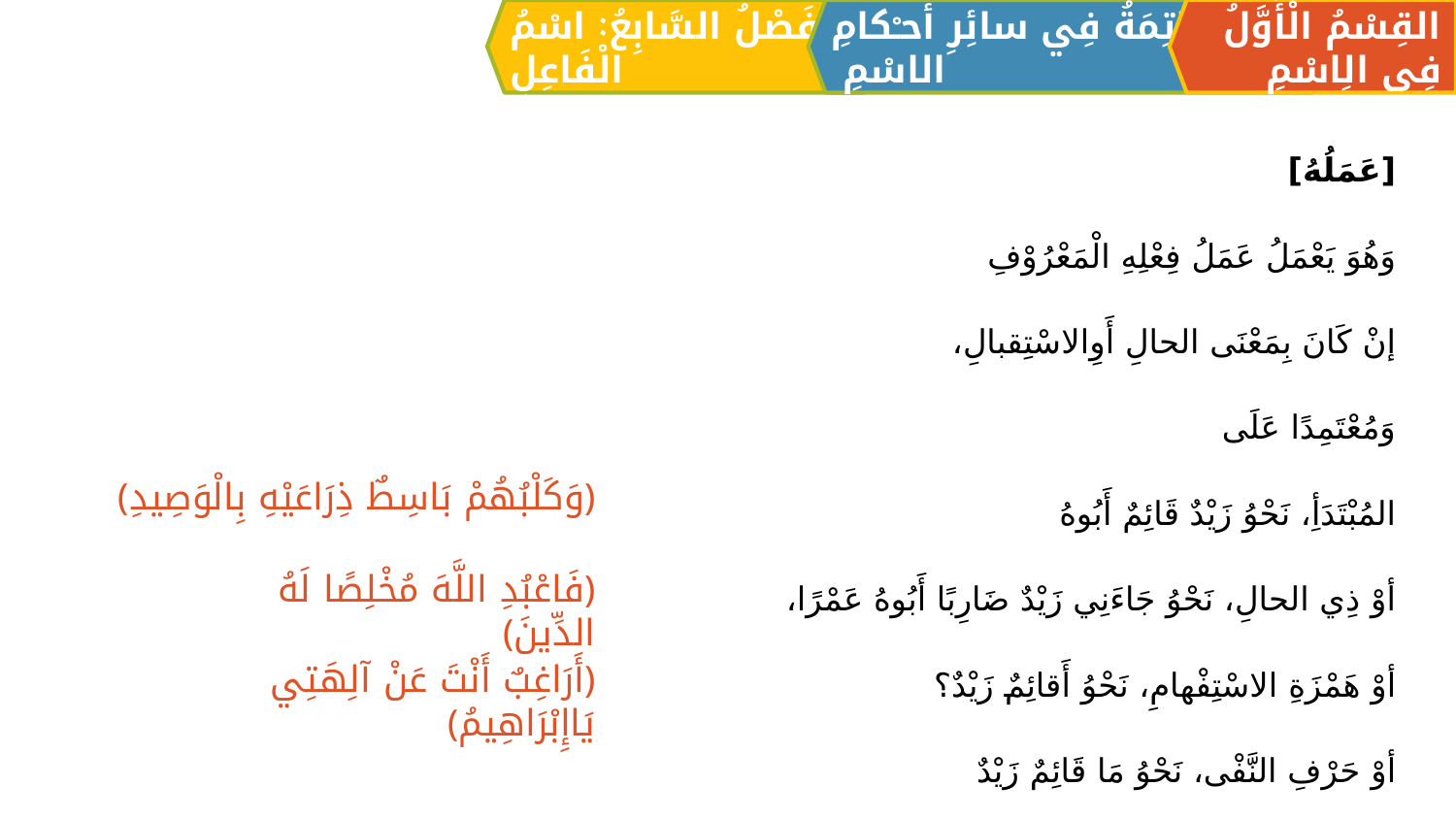

الْفَصْلُ السَّابِعُ: اسْمُ الْفَاعِلِ
القِسْمُ الْأَوَّلُ فِي الِاسْمِ
الْخَاتِمَةُ فِي سائِرِ أحـْكامِ الاسْمِ
[عَمَلُهُ]
وَهُوَ يَعْمَلُ عَمَلُ فِعْلِهِ الْمَعْرُوْفِ
	إنْ كَانَ بِمَعْنَى الحالِ أَوِالاسْتِقبالِ،
	وَمُعْتَمِدًا عَلَى
		المُبْتَدَأِ، نَحْوُ زَيْدٌ قَائِمٌ أَبُوهُ
		أوْ ذِي الحالِ، نَحْوُ جَاءَنِي زَيْدٌ ضَارِبًا أَبُوهُ عَمْرًا،
		أوْ هَمْزَةِ الاسْتِفْهامِ، نَحْوُ أَقائِمٌ زَيْدٌ؟
		أوْ حَرْفِ النَّفْى، نَحْوُ مَا قَائِمٌ زَيْدٌ
﴿وَكَلْبُهُمْ بَاسِطٌ ذِرَاعَيْهِ بِالْوَصِيدِ﴾
﴿فَاعْبُدِ اللَّهَ مُخْلِصًا لَهُ الدِّينَ﴾
﴿أَرَاغِبٌ أَنْتَ عَنْ آلِهَتِي يَاإِبْرَاهِيمُ﴾